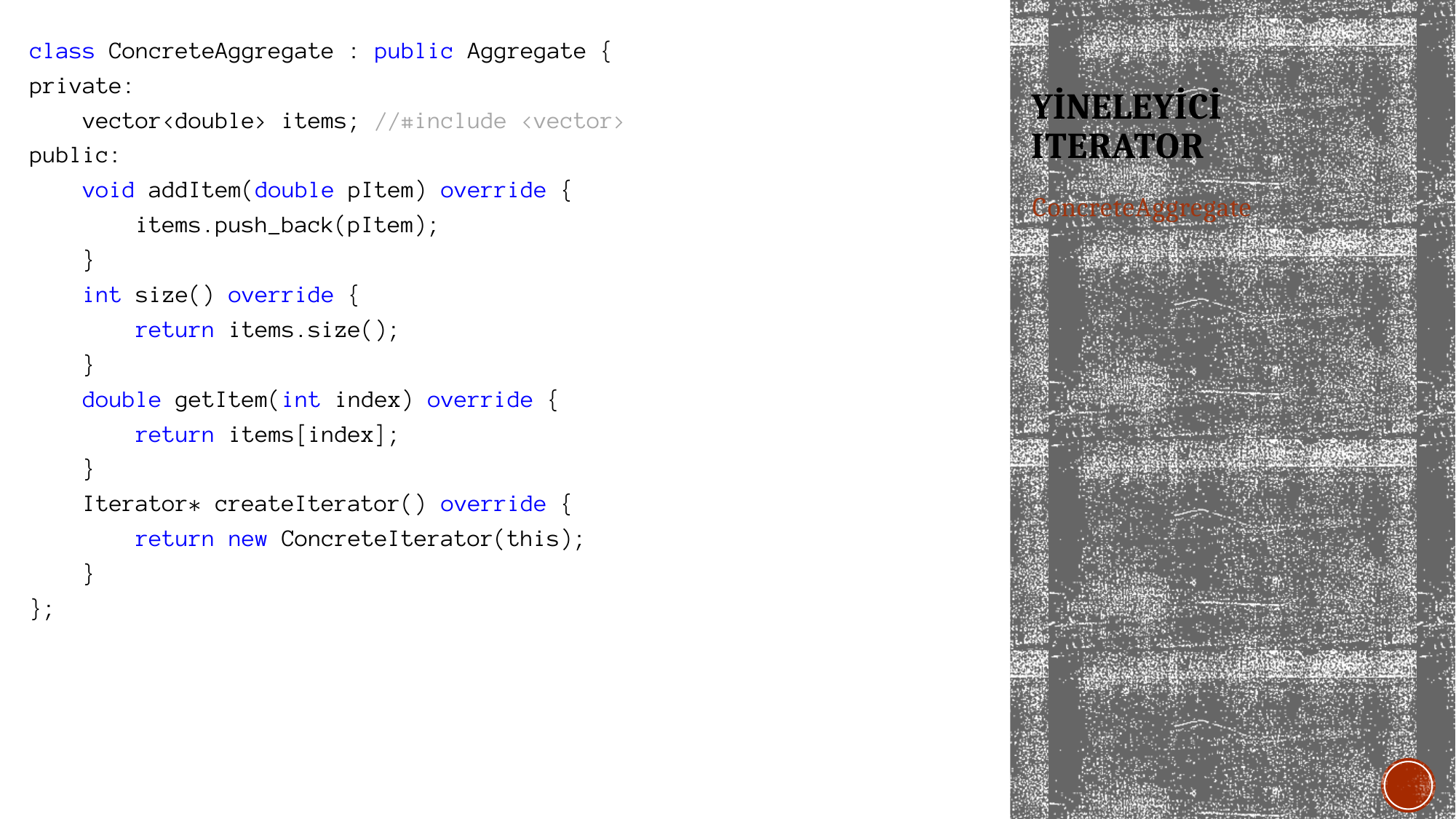

class ConcreteAggregate : public Aggregate {
private:
    vector<double> items; //#include <vector>
public:
    void addItem(double pItem) override {
        items.push_back(pItem);
    }
    int size() override {
        return items.size();
    }
    double getItem(int index) override {
        return items[index];
    }
    Iterator* createIterator() override {
        return new ConcreteIterator(this);
    }
};

# YİNELEYİCİ ITERATOR
ConcreteAggregate